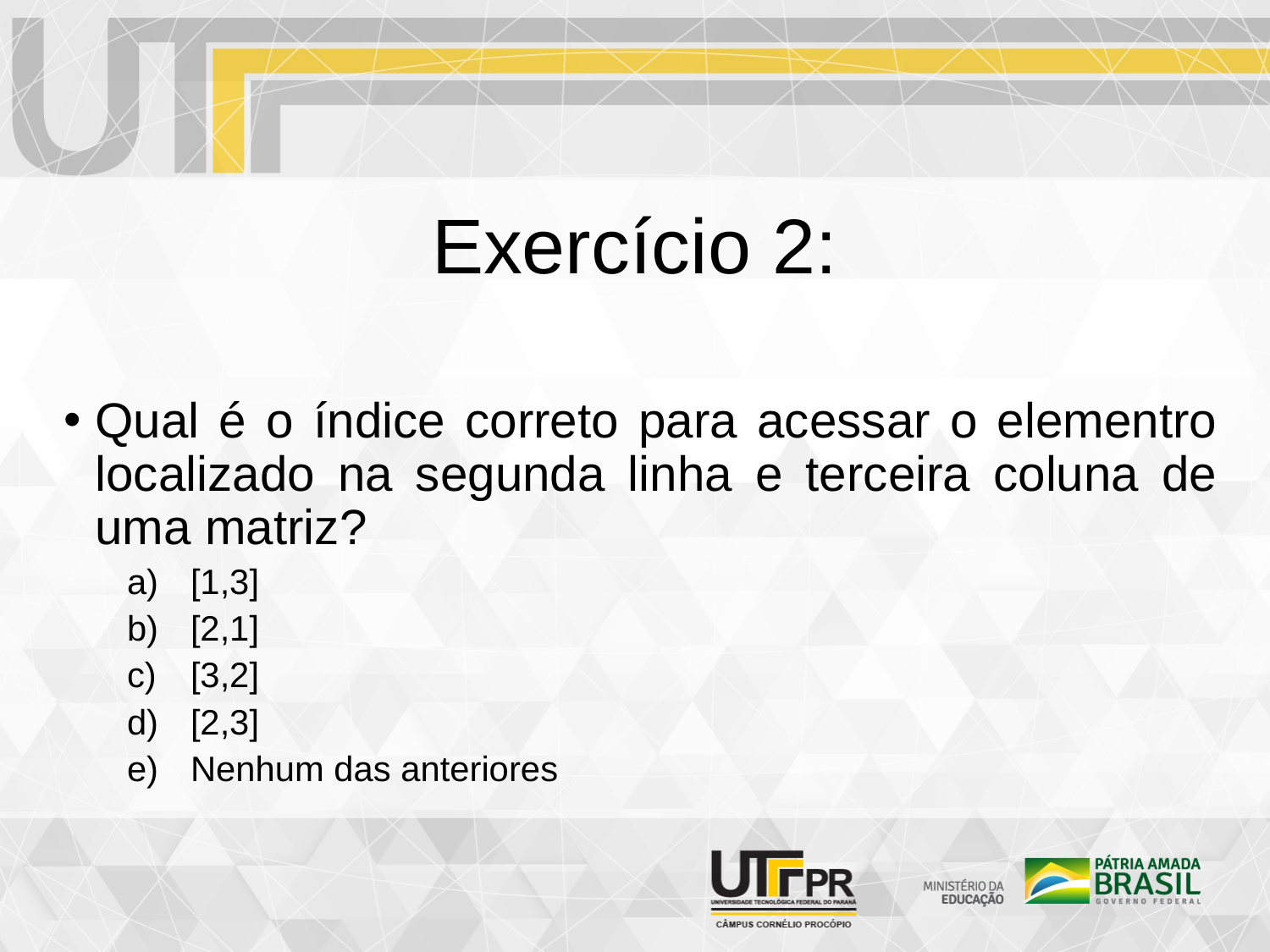

Exercício 2:
Qual é o índice correto para acessar o elementro localizado na segunda linha e terceira coluna de uma matriz?
[1,3]
[2,1]
[3,2]
[2,3]
Nenhum das anteriores